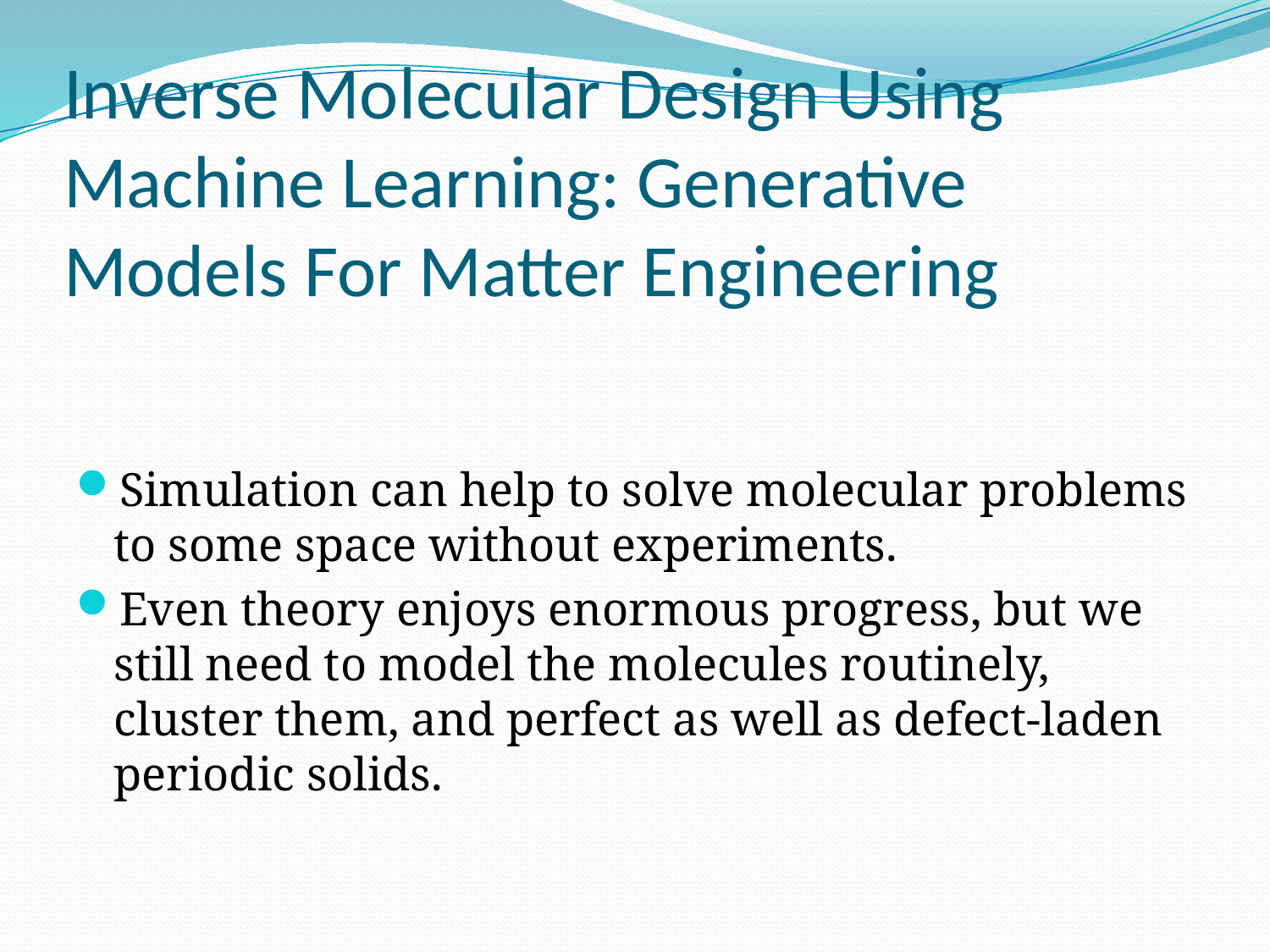

# Inverse Molecular Design Using Machine Learning: Generative Models For Matter Engineering
Simulation can help to solve molecular problems to some space without experiments.
Even theory enjoys enormous progress, but we still need to model the molecules routinely, cluster them, and perfect as well as defect-laden periodic solids.